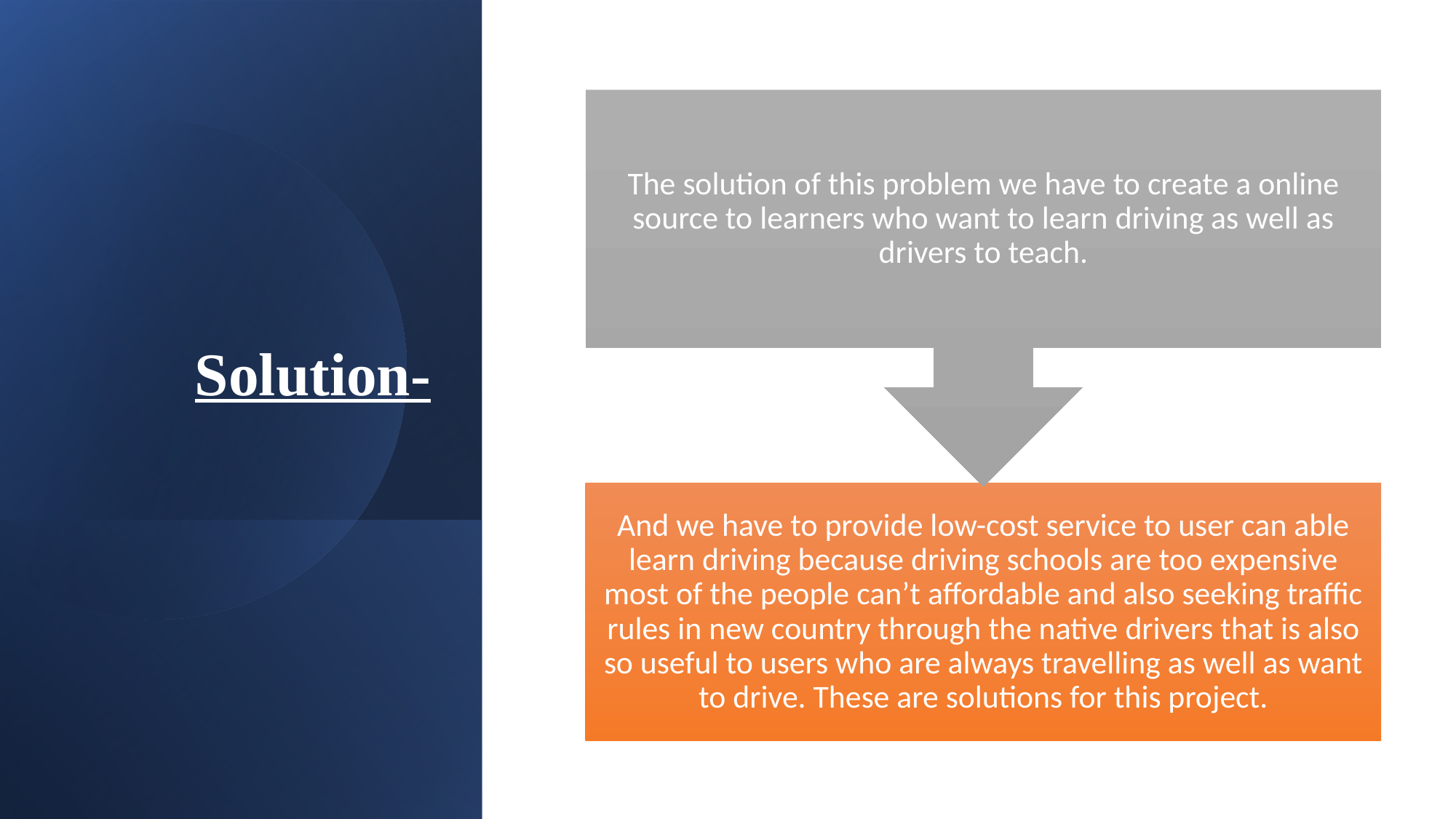

And we have to provide low-cost service to user can able learn driving because driving schools are too expensive most of the people can’t affordable and also seeking traffic rules in new country through the native drivers that is also so useful to users who are always travelling as well as want to drive. These are solutions for this project.
The solution of this problem we have to create a online source to learners who want to learn driving as well as drivers to teach.

# Solution-